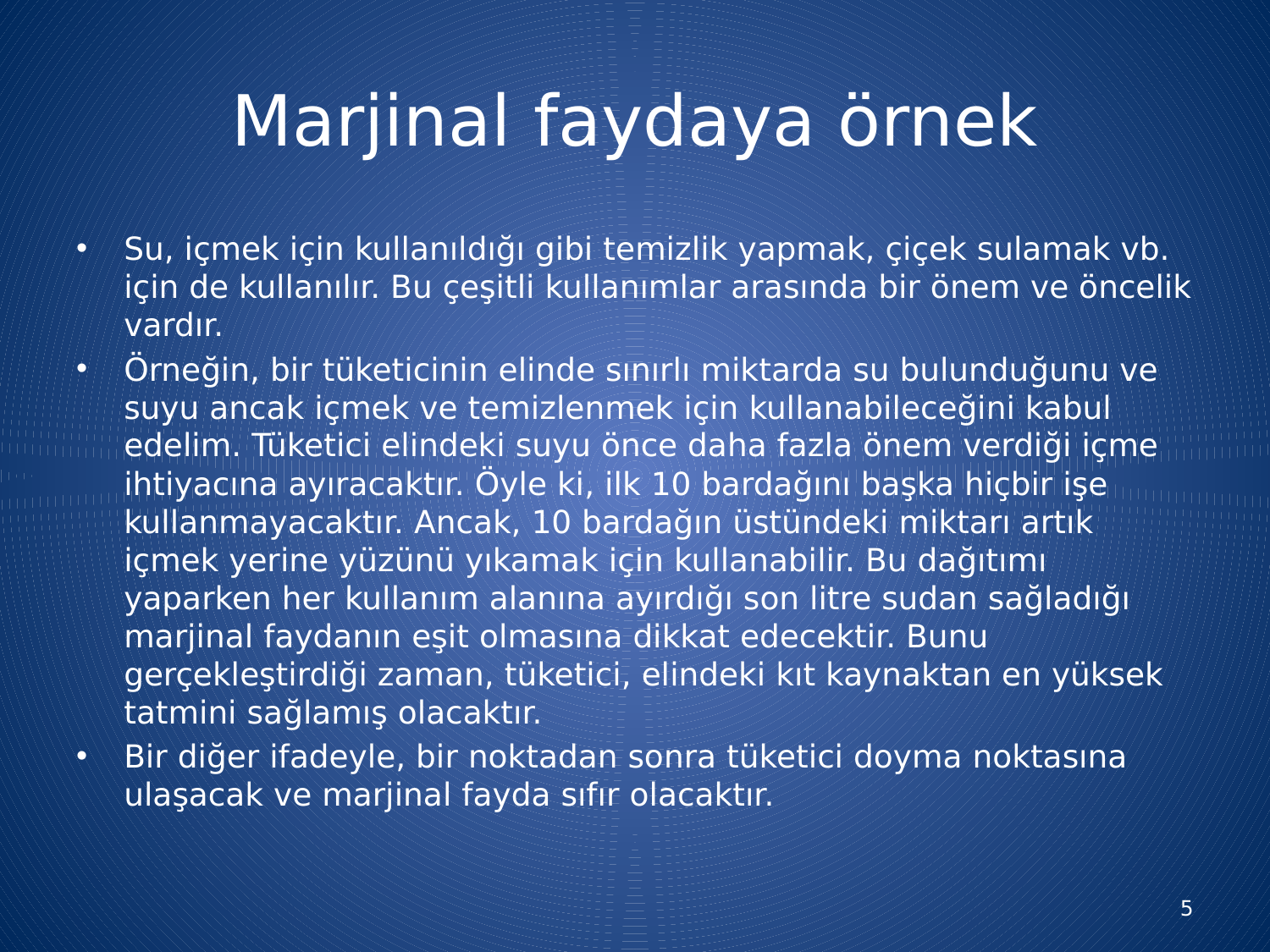

# Marjinal faydaya örnek
Su, içmek için kullanıldığı gibi temizlik yapmak, çiçek sulamak vb. için de kullanılır. Bu çeşitli kullanımlar arasında bir önem ve öncelik vardır.
Örneğin, bir tüketicinin elinde sınırlı miktarda su bulunduğunu ve suyu ancak içmek ve temizlenmek için kullanabileceğini kabul edelim. Tüketici elindeki suyu önce daha fazla önem verdiği içme ihtiyacına ayıracaktır. Öyle ki, ilk 10 bardağını başka hiçbir işe kullanmayacaktır. Ancak, 10 bardağın üstündeki miktarı artık içmek yerine yüzünü yıkamak için kullanabilir. Bu dağıtımı yaparken her kullanım alanına ayırdığı son litre sudan sağladığı marjinal faydanın eşit olmasına dikkat edecektir. Bunu gerçekleştirdiği zaman, tüketici, elindeki kıt kaynaktan en yüksek tatmini sağlamış olacaktır.
Bir diğer ifadeyle, bir noktadan sonra tüketici doyma noktasına ulaşacak ve marjinal fayda sıfır olacaktır.

5